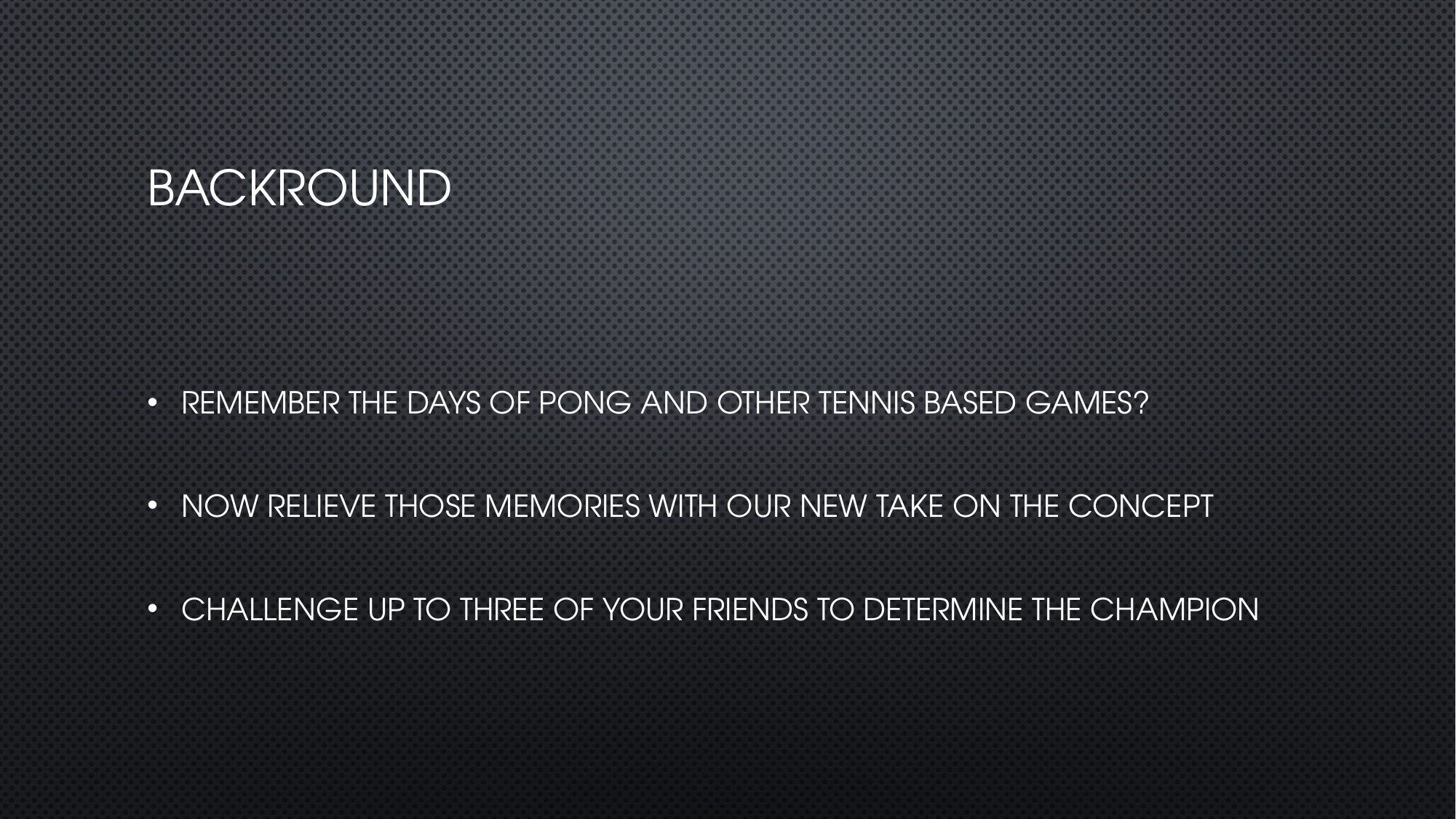

# Backround
Remember the days of pong and other tennis based games?

Now relieve those memories with our new take on the concept

Challenge up to three of your friends to determine the champion